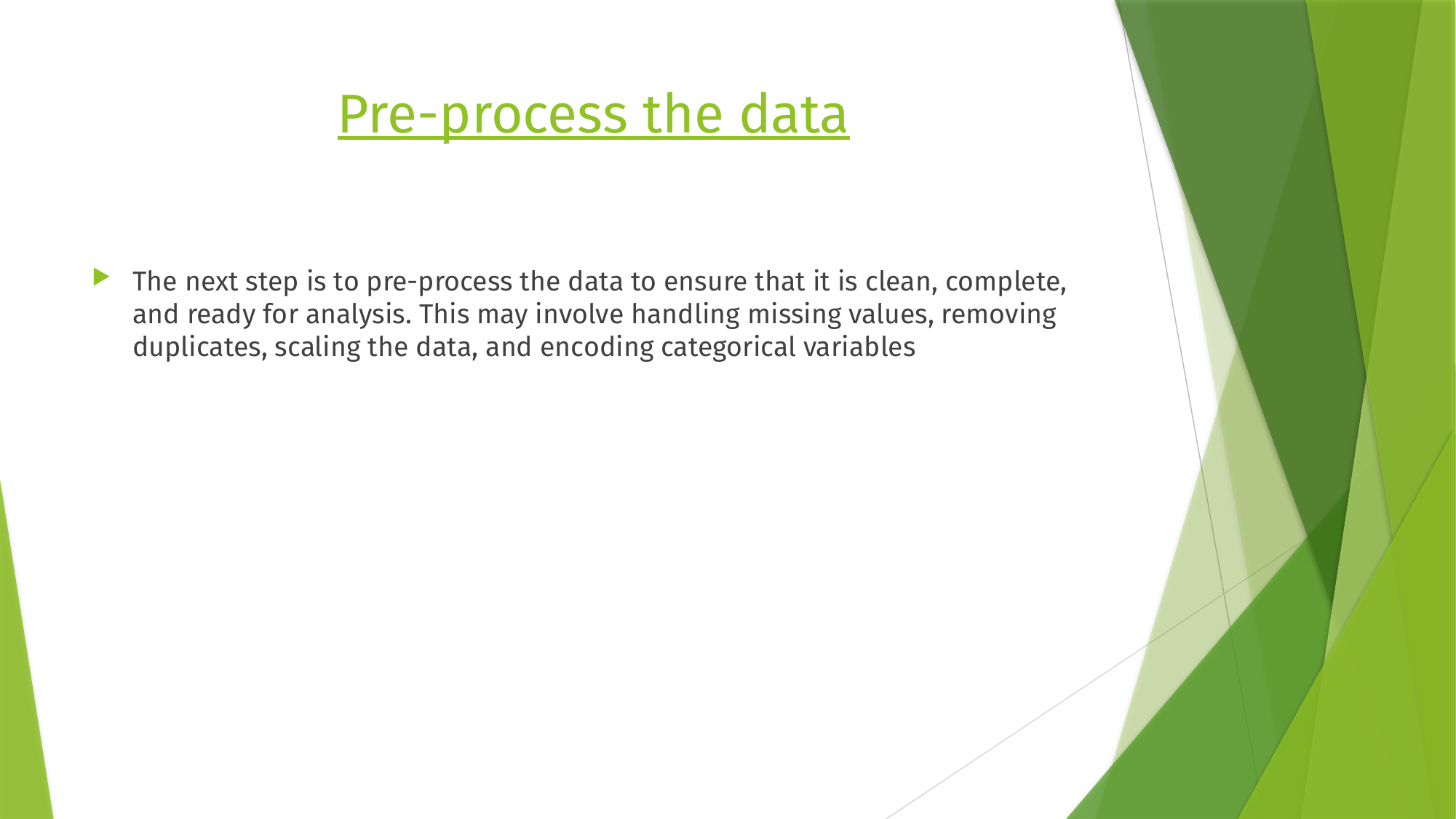

# Pre-process the data
The next step is to pre-process the data to ensure that it is clean, complete, and ready for analysis. This may involve handling missing values, removing duplicates, scaling the data, and encoding categorical variables